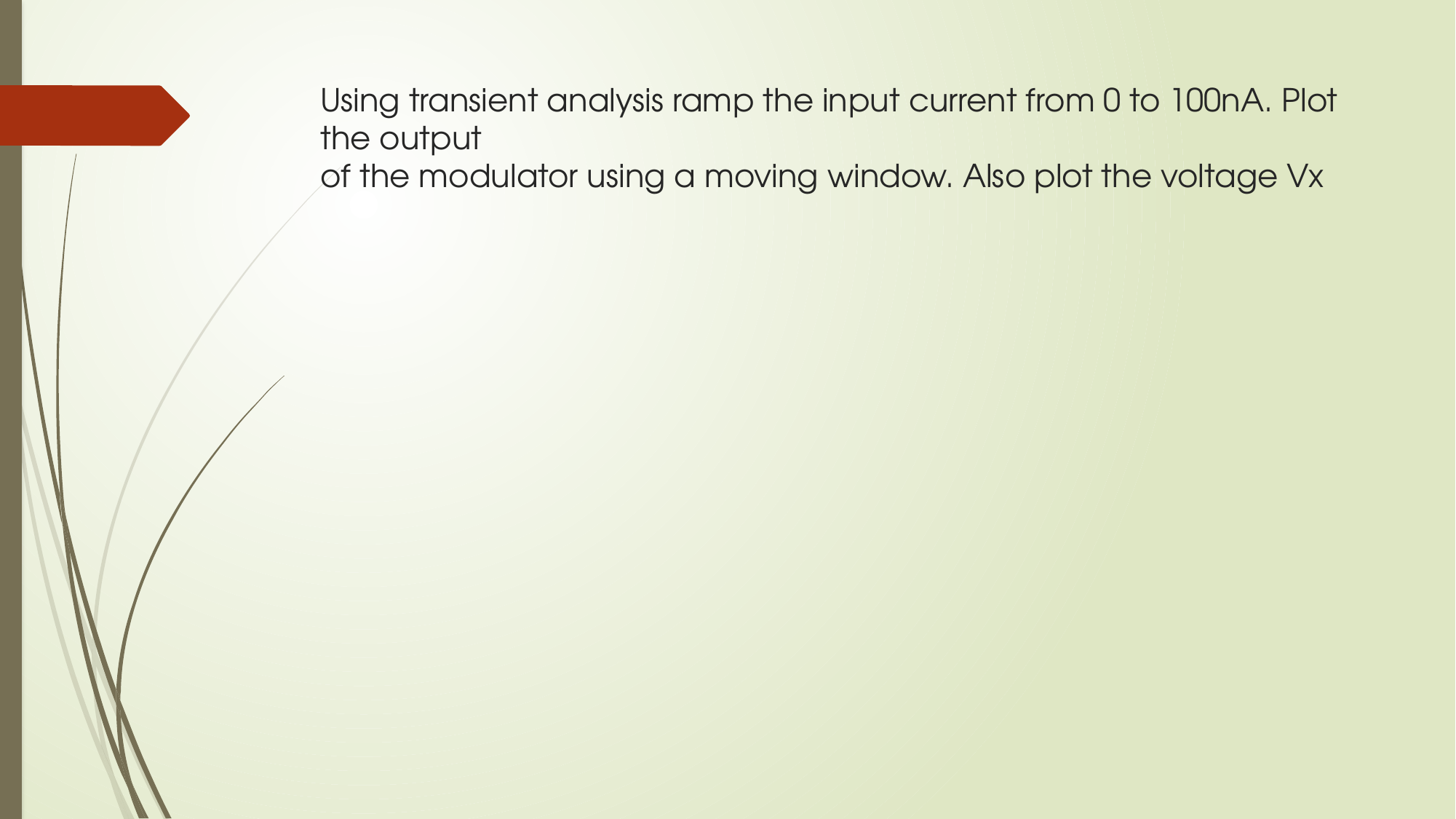

# Using transient analysis ramp the input current from 0 to 100nA. Plot the output of the modulator using a moving window. Also plot the voltage Vx